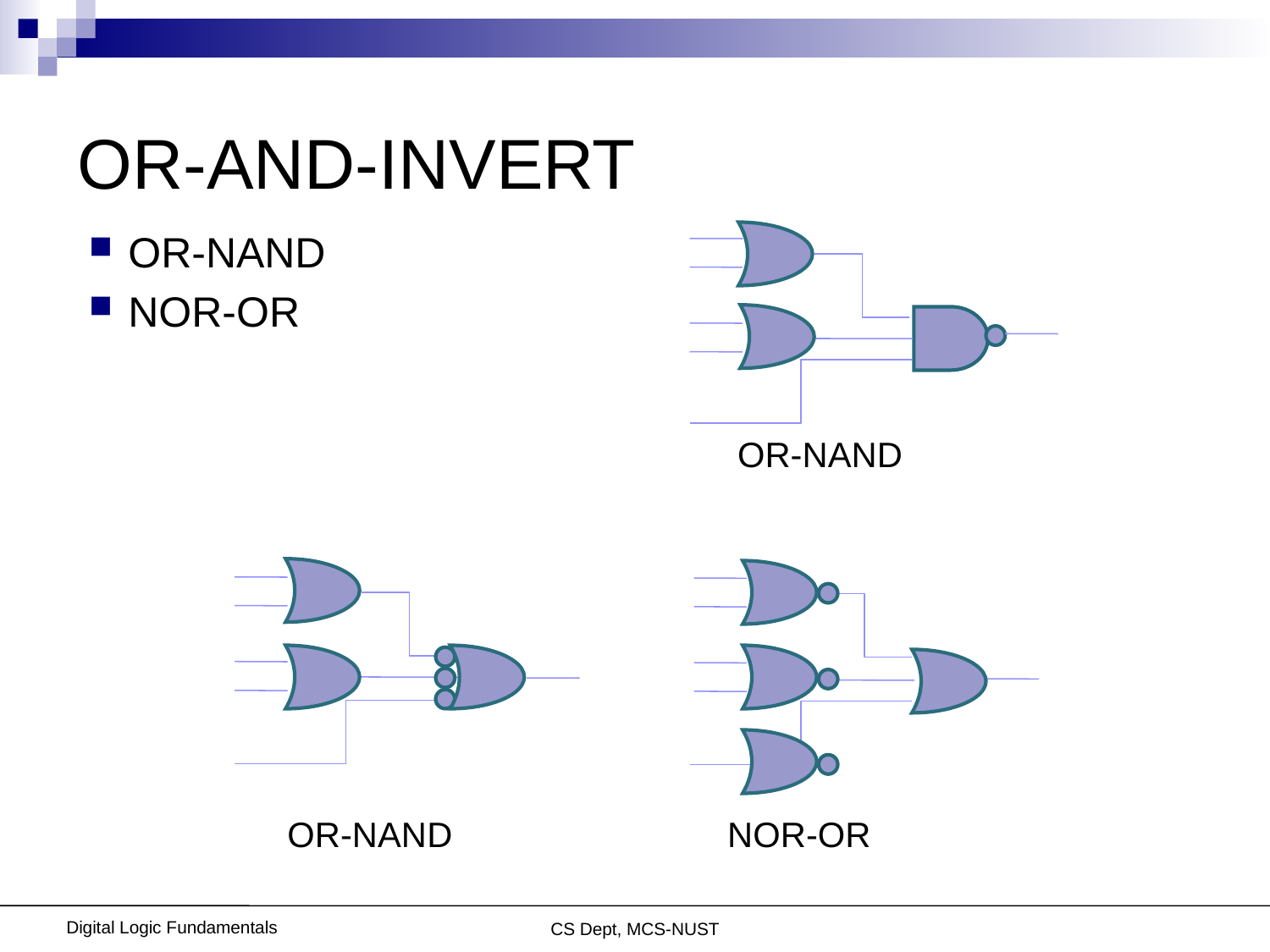

# OR-AND-INVERT
OR-NAND
NOR-OR

OR-NAND

OR-NAND
NOR-OR